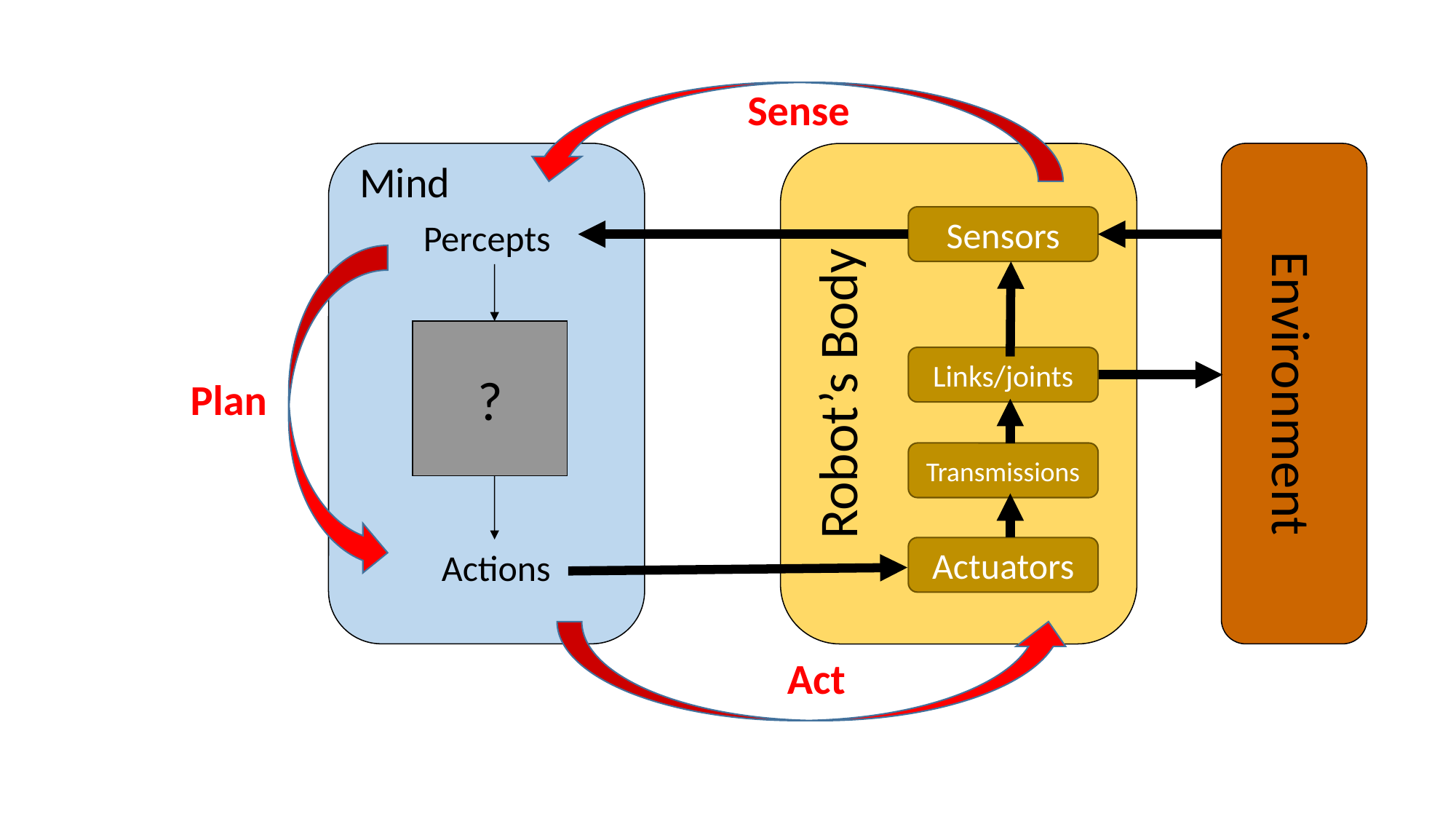

Sense

Mind

Sensors
Sensors
Percepts
Robot’s Body

Environment
?
Links/joints
Plan

Transmissions

Actuators
Actuators
Actions

Act